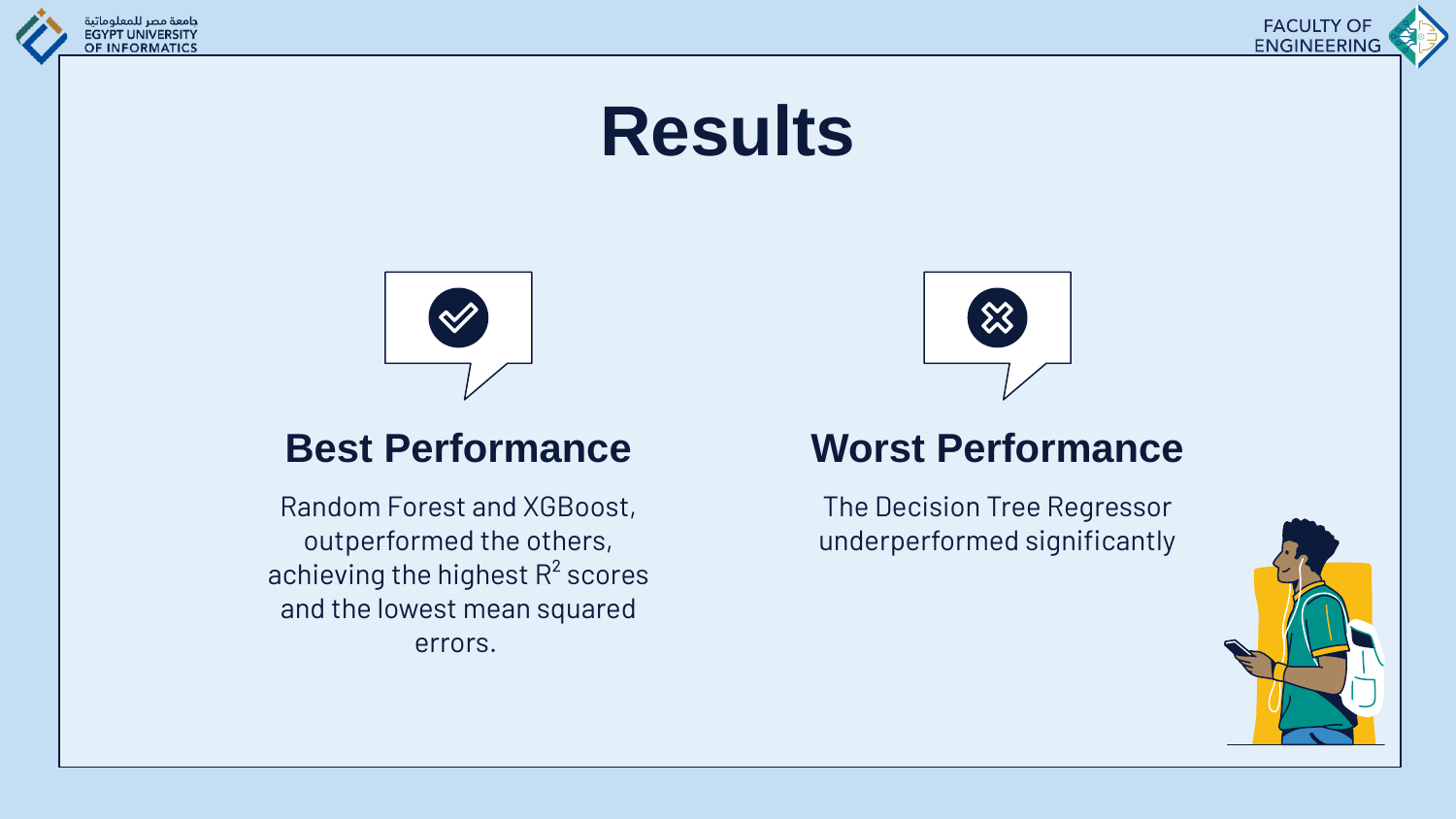

# Results

Best Performance
Worst Performance

Random Forest and XGBoost, outperformed the others, achieving the highest R² scores and the lowest mean squared errors.
The Decision Tree Regressor underperformed significantly